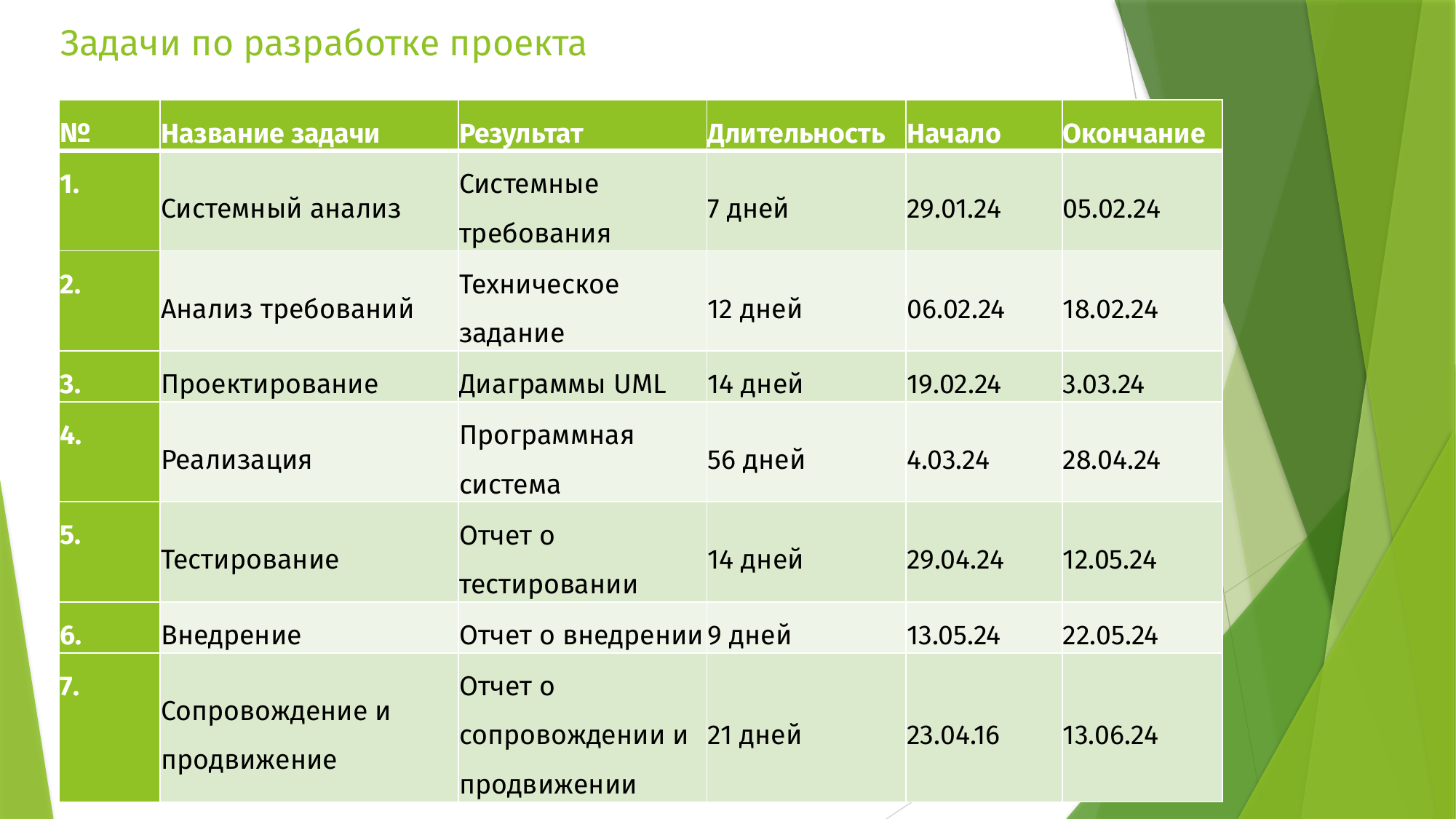

# Задачи по разработке проекта
| № | Название задачи | Результат | Длительность | Начало | Окончание |
| --- | --- | --- | --- | --- | --- |
|  | Системный анализ | Системные требования | 7 дней | 29.01.24 | 05.02.24 |
| 2. | Анализ требований | Техническое задание | 12 дней | 06.02.24 | 18.02.24 |
| 3. | Проектирование | Диаграммы UML | 14 дней | 19.02.24 | 3.03.24 |
| 4. | Реализация | Программная система | 56 дней | 4.03.24 | 28.04.24 |
| 5. | Тестирование | Отчет о тестировании | 14 дней | 29.04.24 | 12.05.24 |
| 6. | Внедрение | Отчет о внедрении | 9 дней | 13.05.24 | 22.05.24 |
| 7. | Сопровождение и продвижение | Отчет о сопровождении и продвижении | 21 дней | 23.04.16 | 13.06.24 |